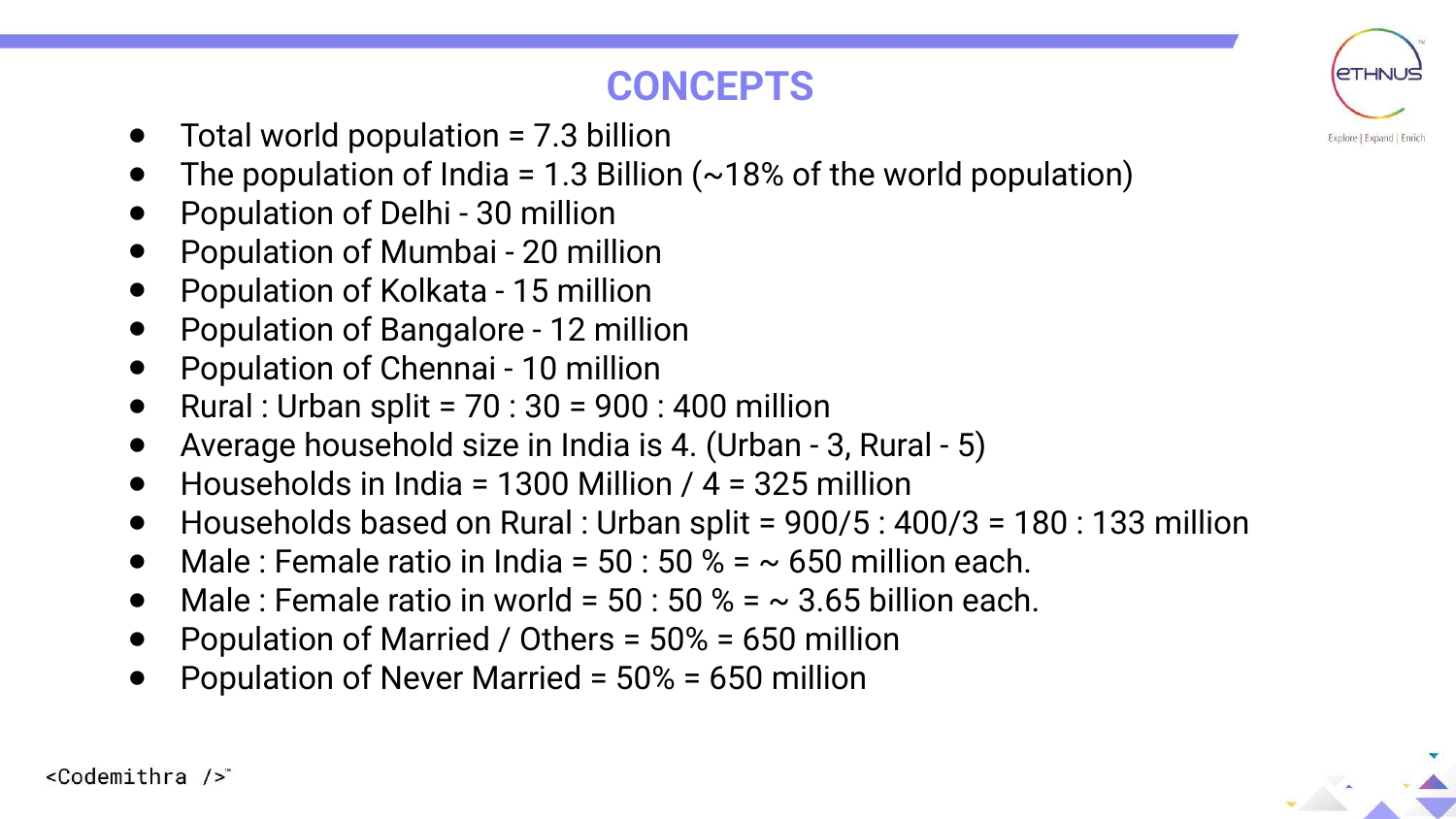

CONCEPTS

Total world population = 7.3 billion
The population of India = 1.3 Billion (~18% of the world population)
Population of Delhi - 30 million
Population of Mumbai - 20 million
Population of Kolkata - 15 million
Population of Bangalore - 12 million
Population of Chennai - 10 million
Rural : Urban split = 70 : 30 = 900 : 400 million
Average household size in India is 4. (Urban - 3, Rural - 5)
Households in India = 1300 Million / 4 = 325 million
Households based on Rural : Urban split = 900/5 : 400/3 = 180 : 133 million
Male : Female ratio in India = 50 : 50 % = ~ 650 million each.
Male : Female ratio in world = 50 : 50 % = ~ 3.65 billion each.
Population of Married / Others = 50% = 650 million
Population of Never Married = 50% = 650 million